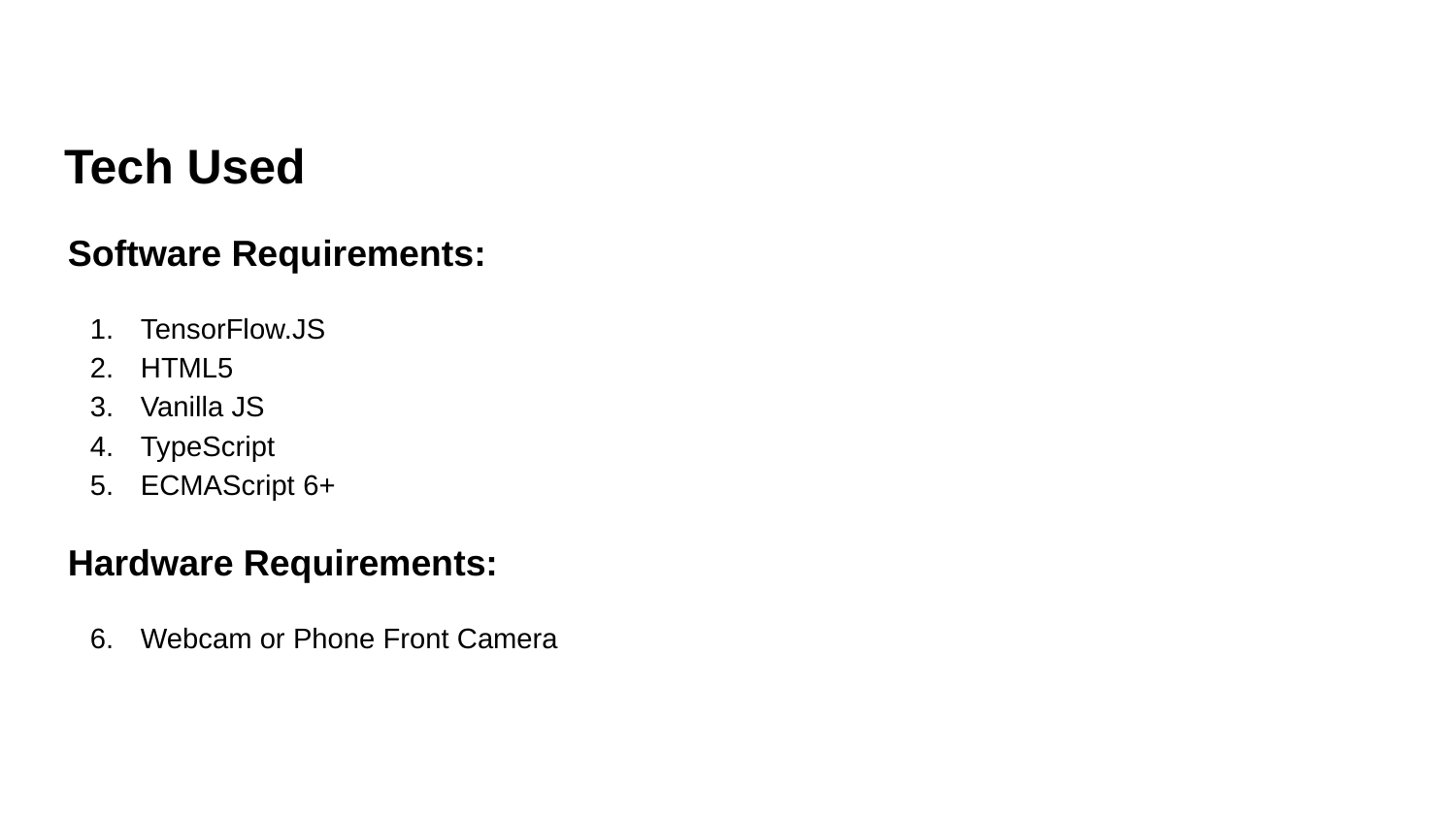

# Tech Used
Software Requirements:
TensorFlow.JS
HTML5
Vanilla JS
TypeScript
ECMAScript 6+
Hardware Requirements:
Webcam or Phone Front Camera